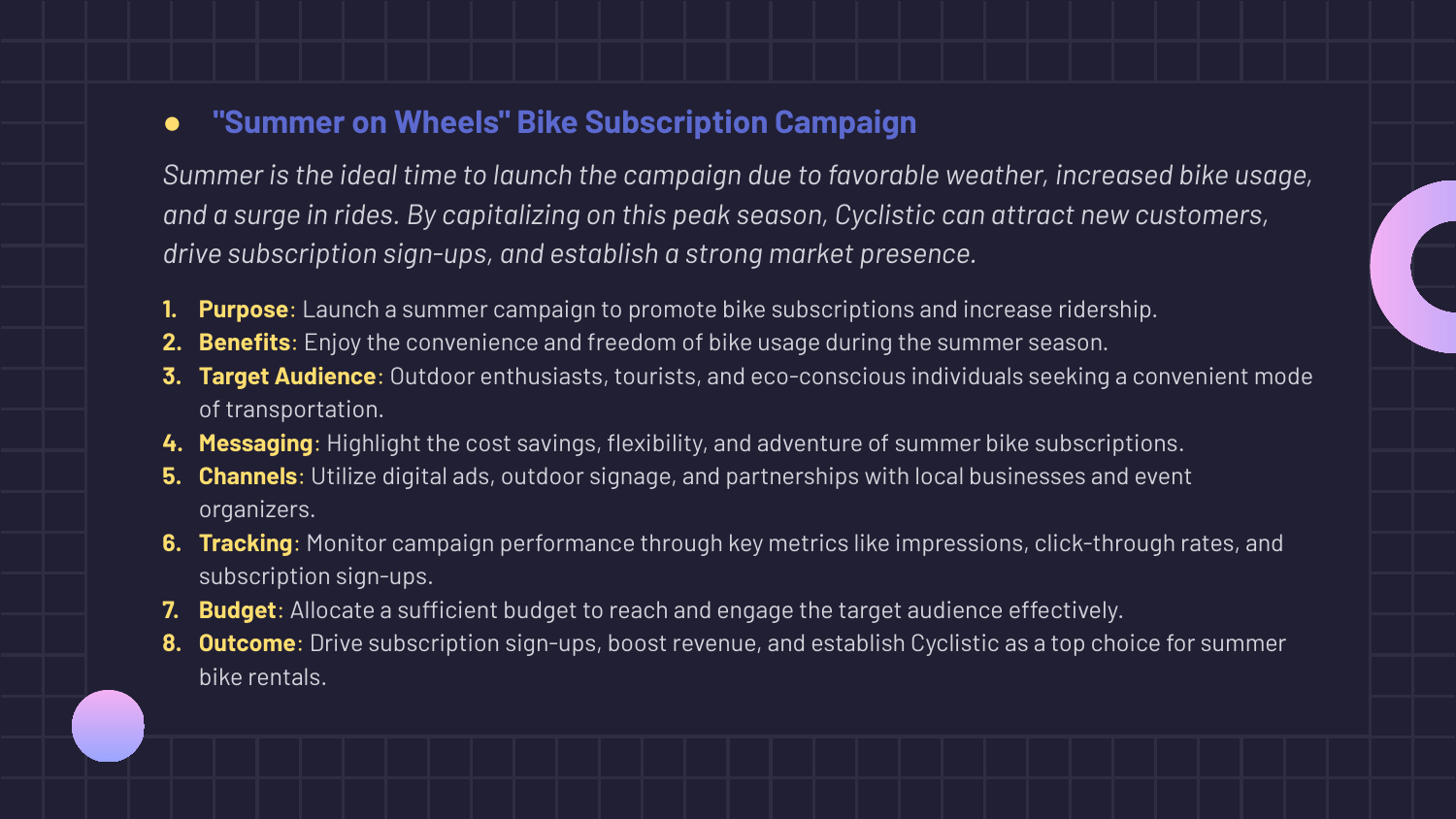

"Summer on Wheels" Bike Subscription Campaign

Summer is the ideal time to launch the campaign due to favorable weather, increased bike usage, and a surge in rides. By capitalizing on this peak season, Cyclistic can attract new customers, drive subscription sign-ups, and establish a strong market presence.

Purpose: Launch a summer campaign to promote bike subscriptions and increase ridership.
Benefits: Enjoy the convenience and freedom of bike usage during the summer season.
Target Audience: Outdoor enthusiasts, tourists, and eco-conscious individuals seeking a convenient mode of transportation.
Messaging: Highlight the cost savings, flexibility, and adventure of summer bike subscriptions.
Channels: Utilize digital ads, outdoor signage, and partnerships with local businesses and event organizers.
Tracking: Monitor campaign performance through key metrics like impressions, click-through rates, and subscription sign-ups.
Budget: Allocate a sufficient budget to reach and engage the target audience effectively.
Outcome: Drive subscription sign-ups, boost revenue, and establish Cyclistic as a top choice for summer bike rentals.